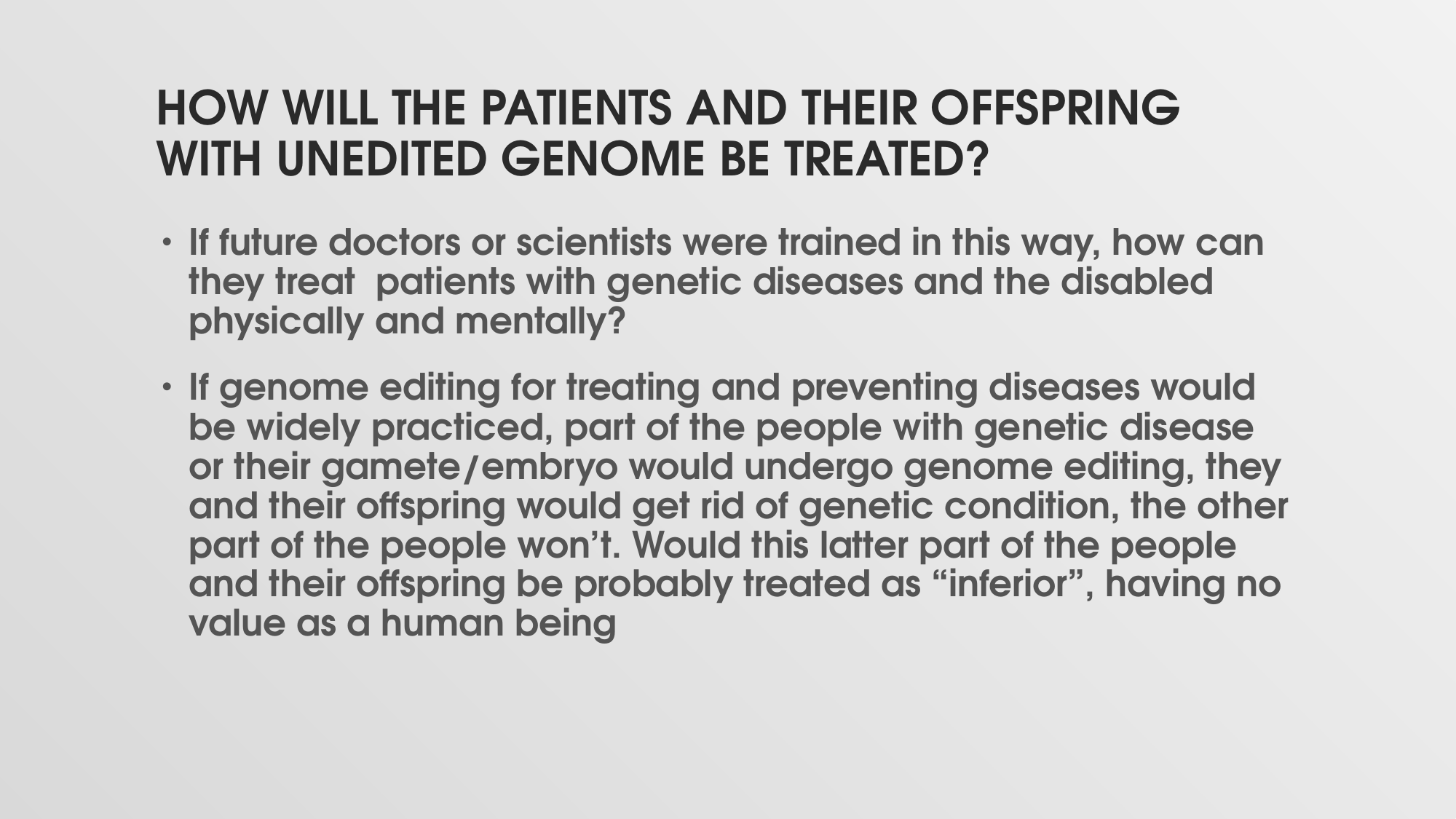

# How will the patients and their offspring with unedited genome be treated?
If future doctors or scientists were trained in this way, how can they treat  patients with genetic diseases and the disabled physically and mentally?
If genome editing for treating and preventing diseases would be widely practiced, part of the people with genetic disease or their gamete/embryo would undergo genome editing, they and their offspring would get rid of genetic condition, the other part of the people won’t. Would this latter part of the people and their offspring be probably treated as “inferior”, having no value as a human being